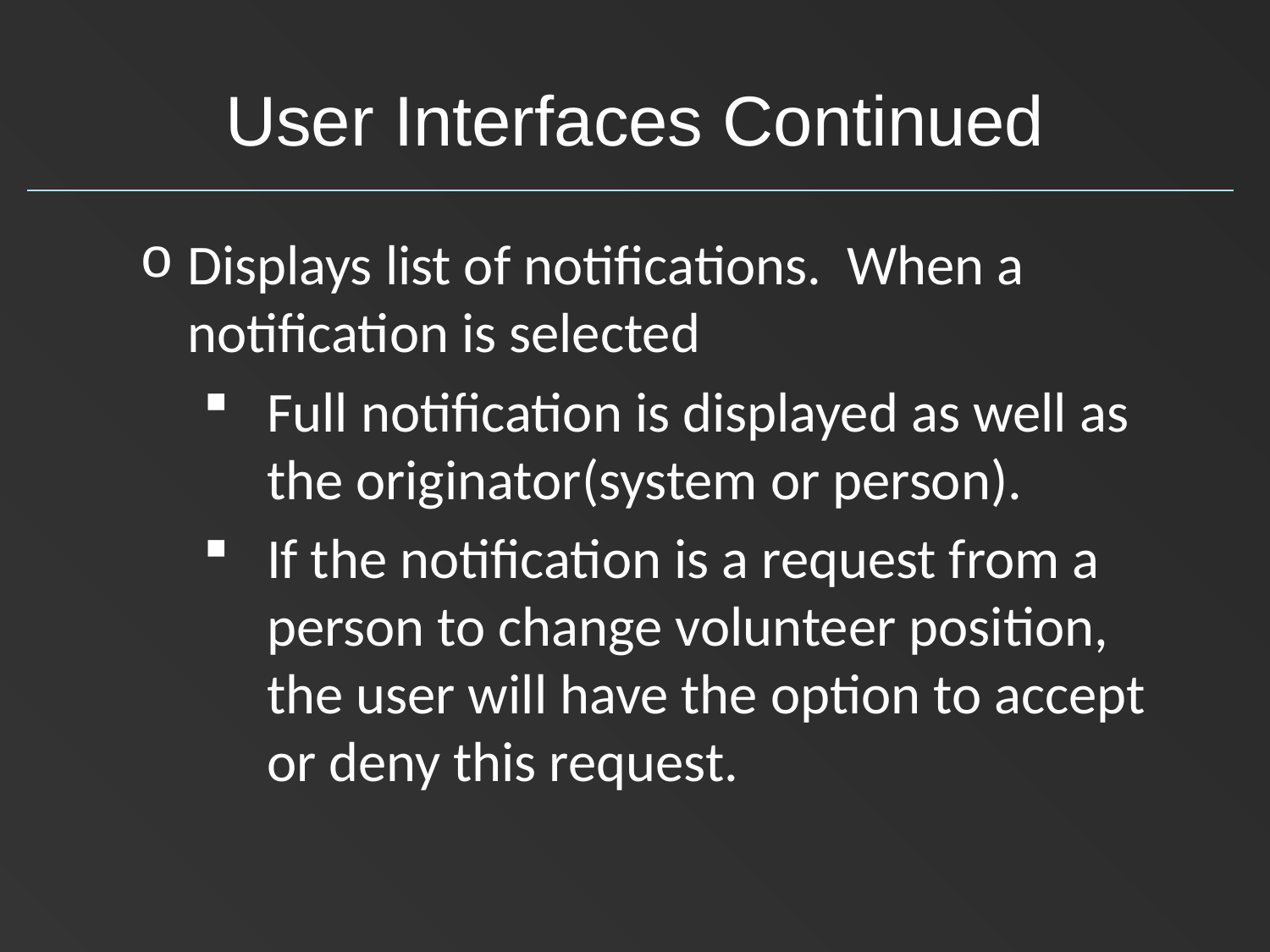

# User Interfaces Continued
Displays list of notifications.  When a notification is selected
Full notification is displayed as well as the originator(system or person).
If the notification is a request from a person to change volunteer position, the user will have the option to accept or deny this request.